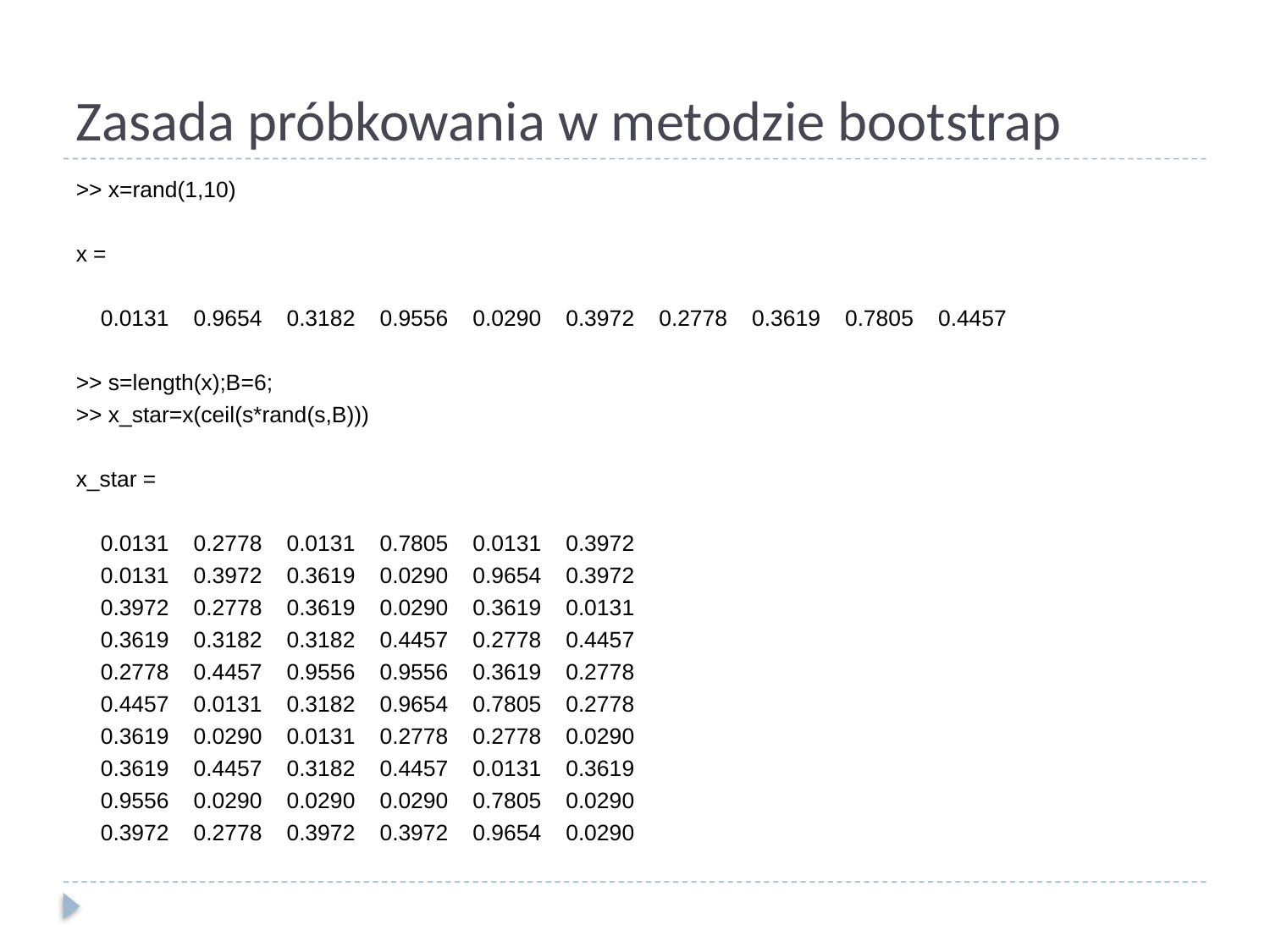

# Zasada próbkowania w metodzie bootstrap
>> x=rand(1,10)

x =

    0.0131    0.9654    0.3182    0.9556    0.0290    0.3972    0.2778    0.3619    0.7805    0.4457

>> s=length(x);B=6;
>> x_star=x(ceil(s*rand(s,B)))

x_star =

    0.0131    0.2778    0.0131    0.7805    0.0131    0.3972
    0.0131    0.3972    0.3619    0.0290    0.9654    0.3972
    0.3972    0.2778    0.3619    0.0290    0.3619    0.0131
    0.3619    0.3182    0.3182    0.4457    0.2778    0.4457
    0.2778    0.4457    0.9556    0.9556    0.3619    0.2778
    0.4457    0.0131    0.3182    0.9654    0.7805    0.2778
    0.3619    0.0290    0.0131    0.2778    0.2778    0.0290
    0.3619    0.4457    0.3182    0.4457    0.0131    0.3619
    0.9556    0.0290    0.0290    0.0290    0.7805    0.0290
    0.3972    0.2778    0.3972    0.3972    0.9654    0.0290